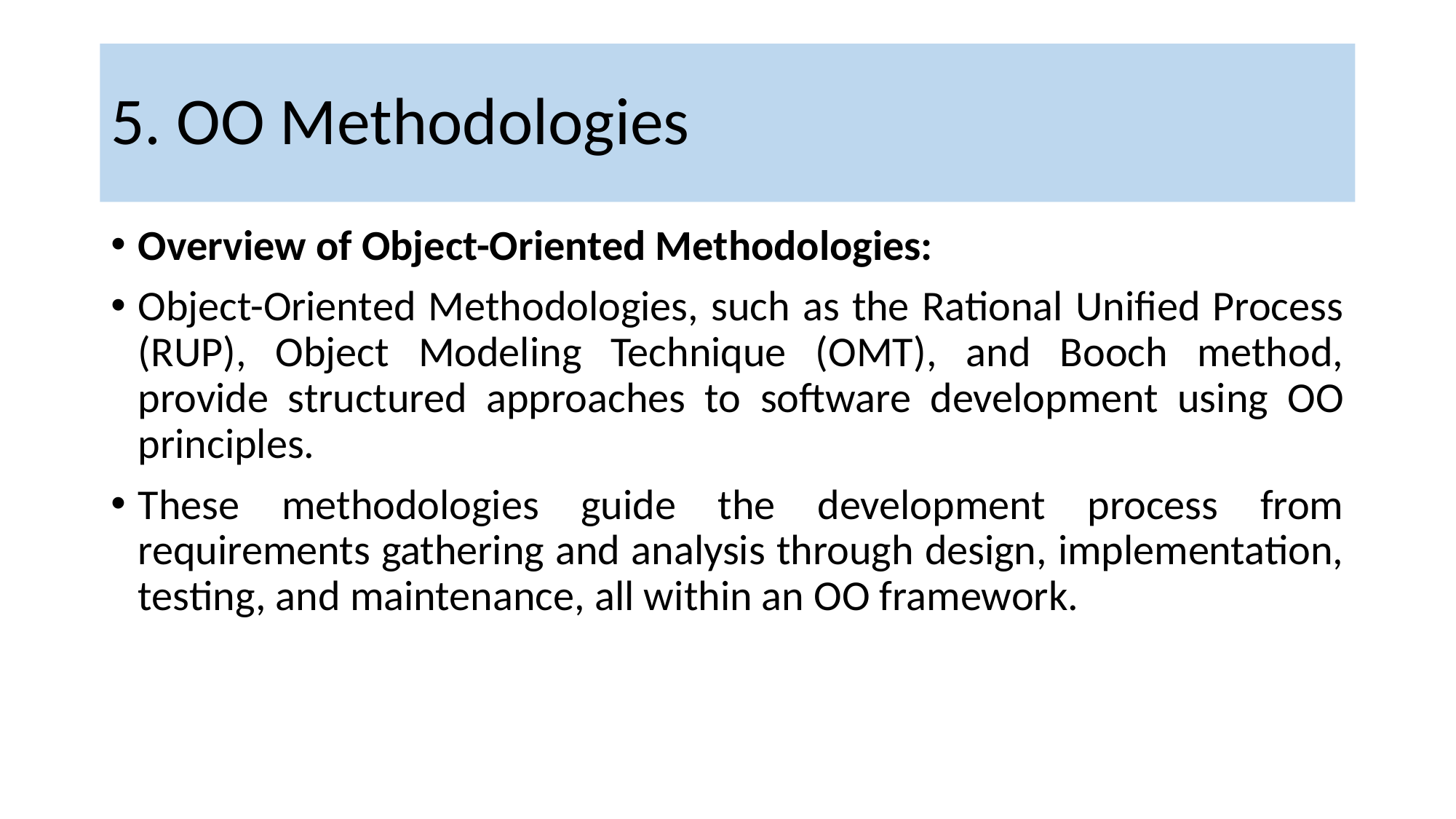

# 5. OO Methodologies
Overview of Object-Oriented Methodologies:
Object-Oriented Methodologies, such as the Rational Unified Process (RUP), Object Modeling Technique (OMT), and Booch method, provide structured approaches to software development using OO principles.
These methodologies guide the development process from requirements gathering and analysis through design, implementation, testing, and maintenance, all within an OO framework.